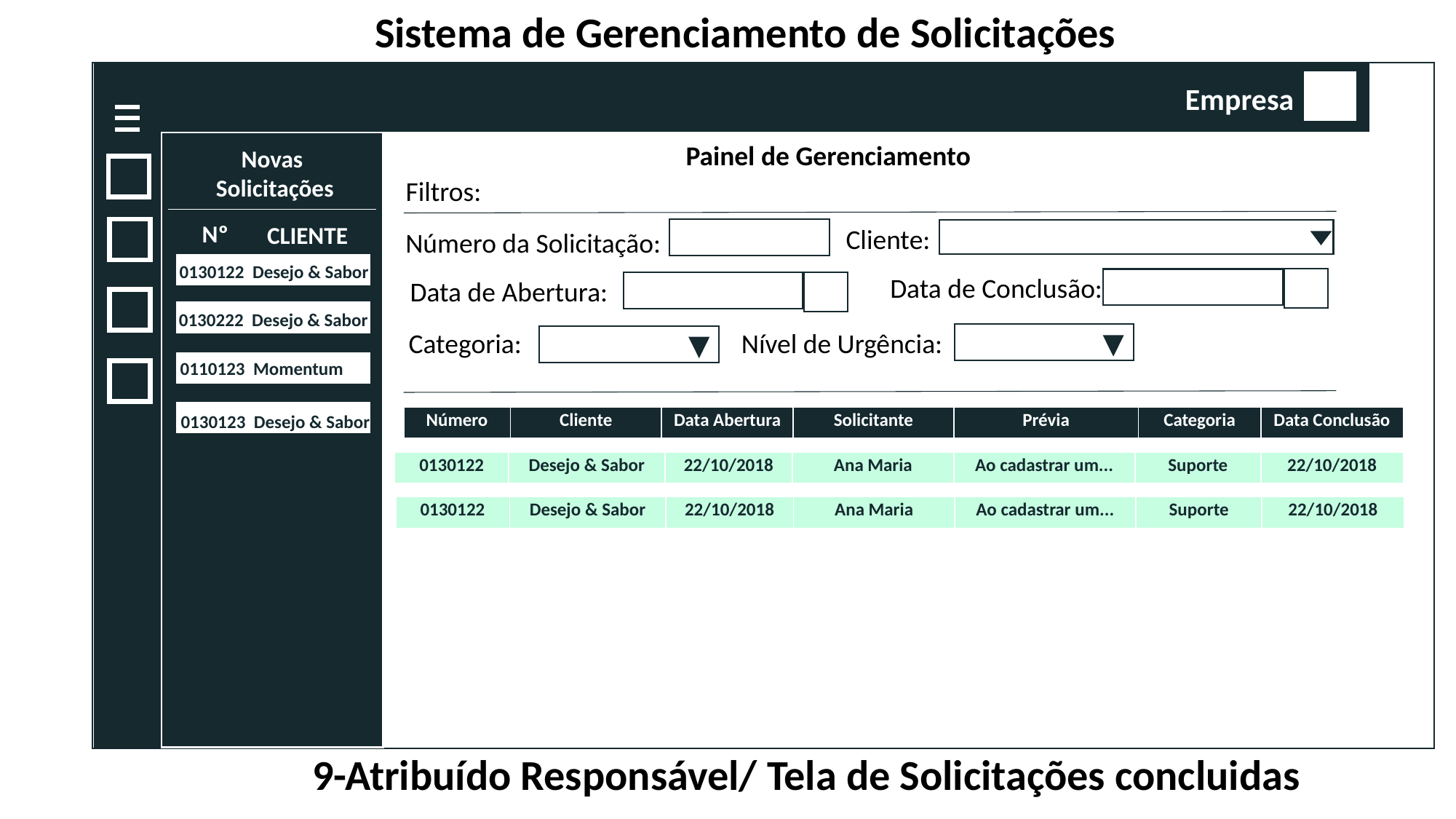

Sistema de Gerenciamento de Solicitações

Empresa

Painel de Gerenciamento
Novas
 Solicitações

Filtros:
Nº
CLIENTE
Cliente:

Número da Solicitação:

 0130122  Desejo & Sabor
Data de Conclusão:
Data de Abertura:

 0130222  Desejo & Sabor
Nível de Urgência:
Categoria:

 0110123  Momentum

 0130123  Desejo & Sabor
| Número | Cliente | Data Abertura | Solicitante | Prévia | Categoria | Data Conclusão |
| --- | --- | --- | --- | --- | --- | --- |
Atribuído
| 0130122 | Desejo & Sabor | 22/10/2018 | Ana Maria | Ao cadastrar um... | Suporte | 22/10/2018 |
| --- | --- | --- | --- | --- | --- | --- |
| 0130122 | Desejo & Sabor | 22/10/2018 | Ana Maria | Ao cadastrar um... | Suporte | 22/10/2018 |
| --- | --- | --- | --- | --- | --- | --- |
9-Atribuído Responsável/ Tela de Solicitações concluidas